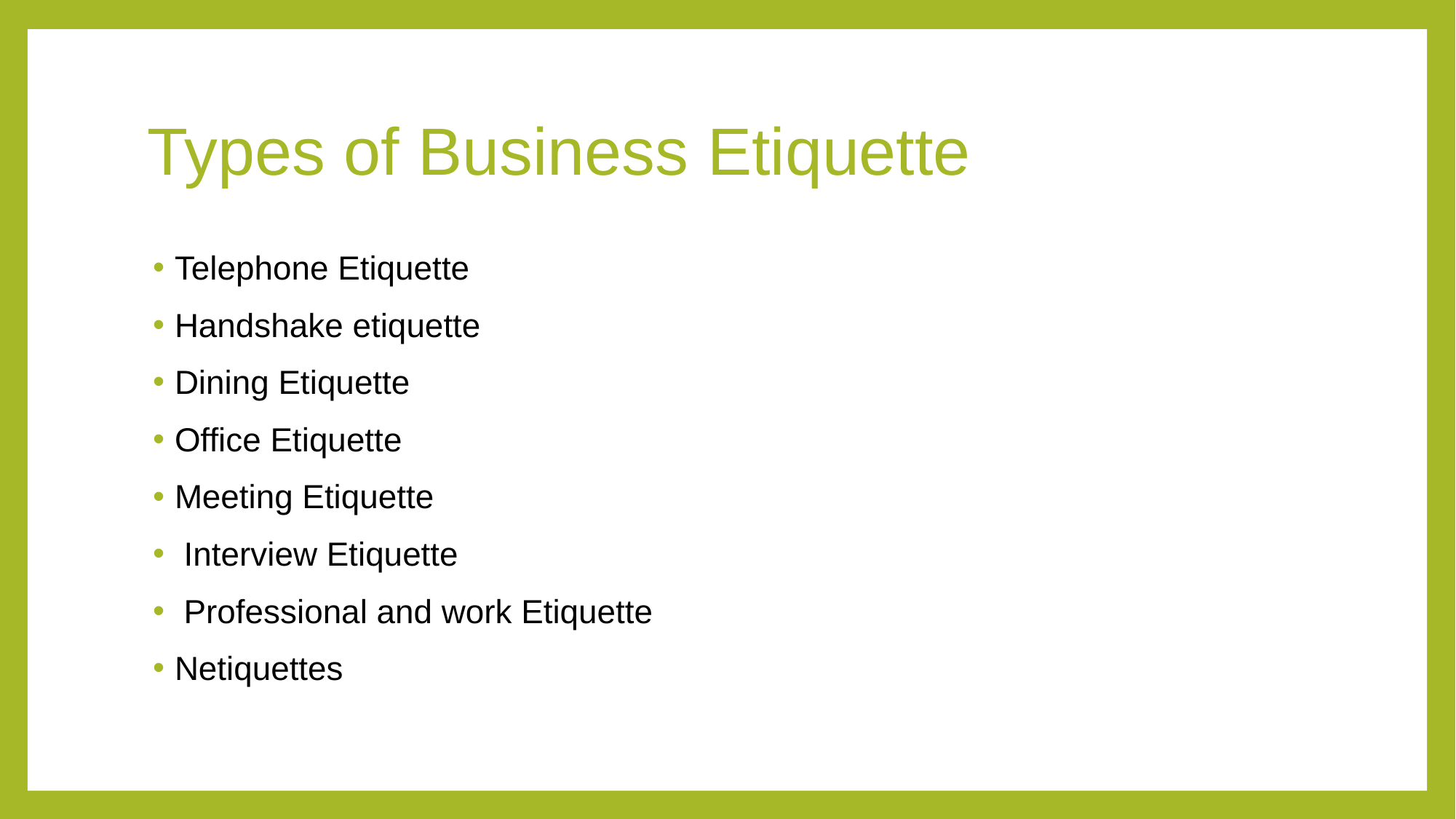

# Types of Business Etiquette
Telephone Etiquette
Handshake etiquette
Dining Etiquette
Office Etiquette
Meeting Etiquette
 Interview Etiquette
 Professional and work Etiquette
Netiquettes